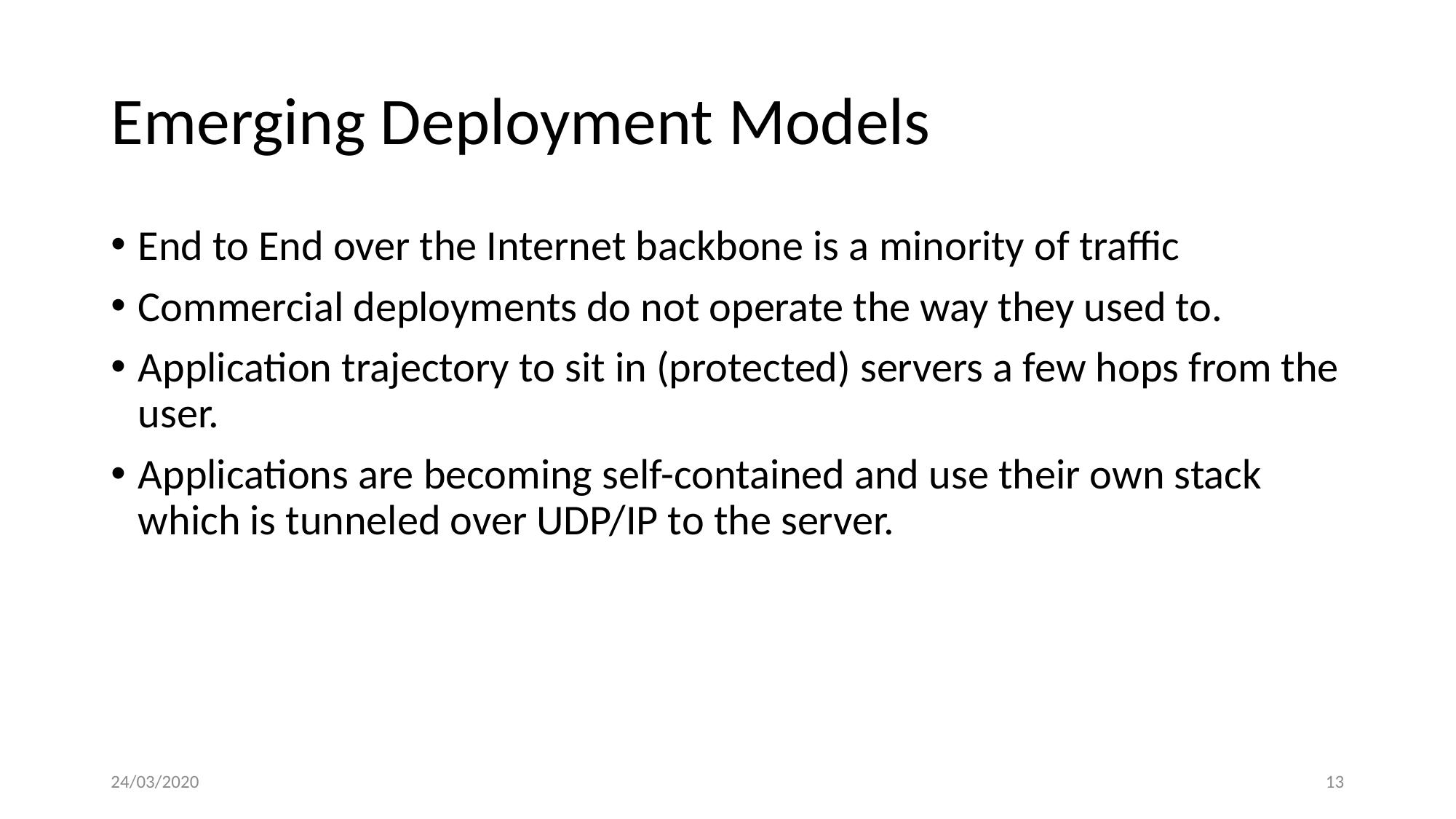

# Emerging Deployment Models
End to End over the Internet backbone is a minority of traffic
Commercial deployments do not operate the way they used to.
Application trajectory to sit in (protected) servers a few hops from the user.
Applications are becoming self-contained and use their own stack which is tunneled over UDP/IP to the server.

24/03/2020
13